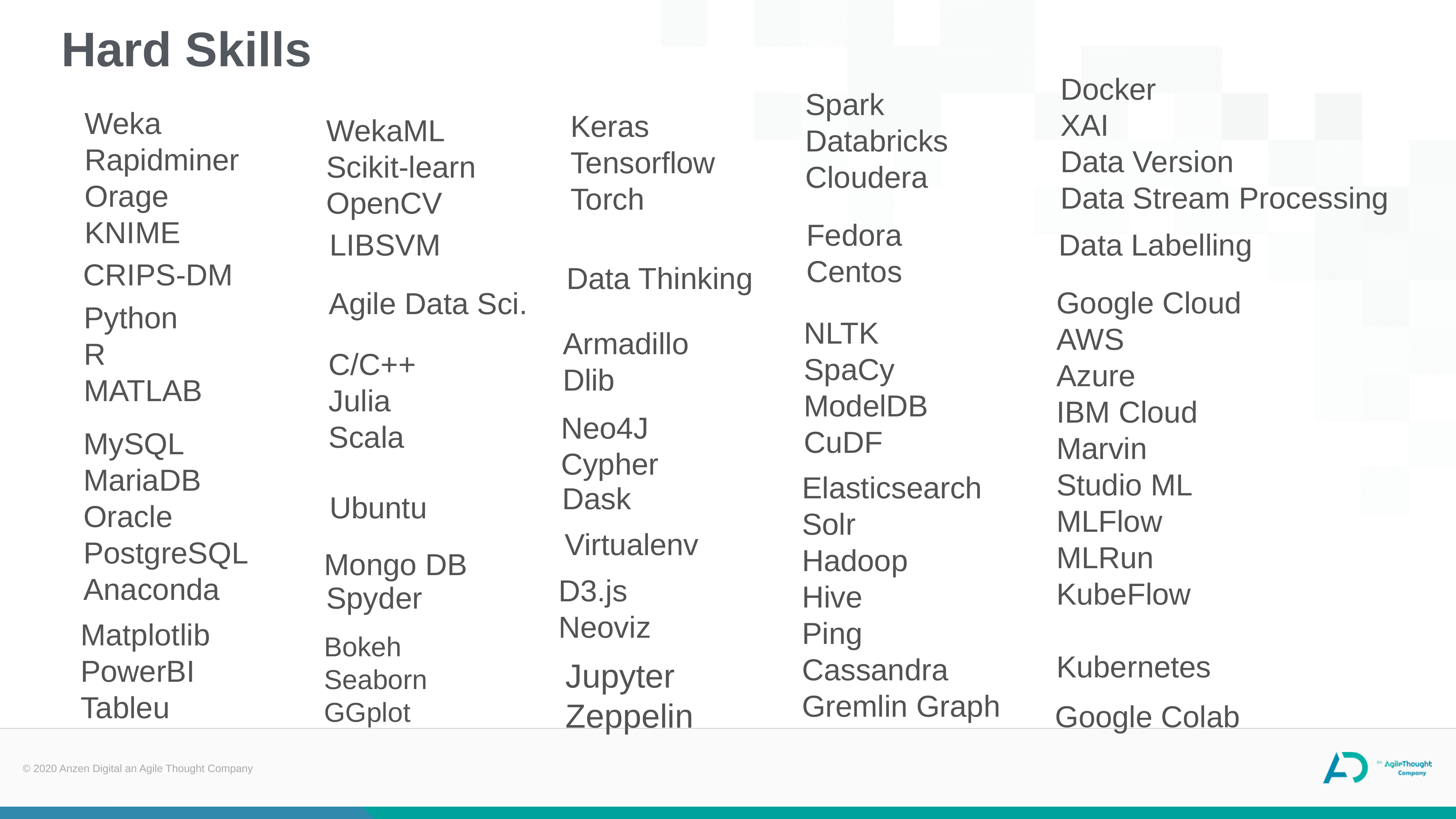

Hard Skills
Docker
XAI
Data Version
Data Stream Processing

Spark
Databricks
Cloudera
Weka
Rapidminer
Orage
KNIME
Keras
Tensorflow
Torch
WekaML
Scikit-learn
OpenCV
Fedora
Centos
Data Labelling
LIBSVM
CRIPS-DM
Data Thinking
Google Cloud
AWS
Azure
IBM Cloud
Marvin
Studio ML
MLFlow
MLRun
KubeFlow

Kubernetes
Agile Data Sci.
Python
R
MATLAB
NLTK
SpaCy
ModelDB
CuDF
Armadillo
Dlib
C/C++
Julia
Scala
Neo4J
Cypher
MySQL
MariaDB
Oracle
PostgreSQL
Anaconda
Elasticsearch
Solr
Hadoop
Hive
Ping
Cassandra
Gremlin Graph
Dask
Ubuntu
Virtualenv
Mongo DB
D3.js
Neoviz

Spyder
Matplotlib
PowerBI
Tableu
Bokeh
Seaborn
GGplot
Jupyter
Zeppelin
Google Colab